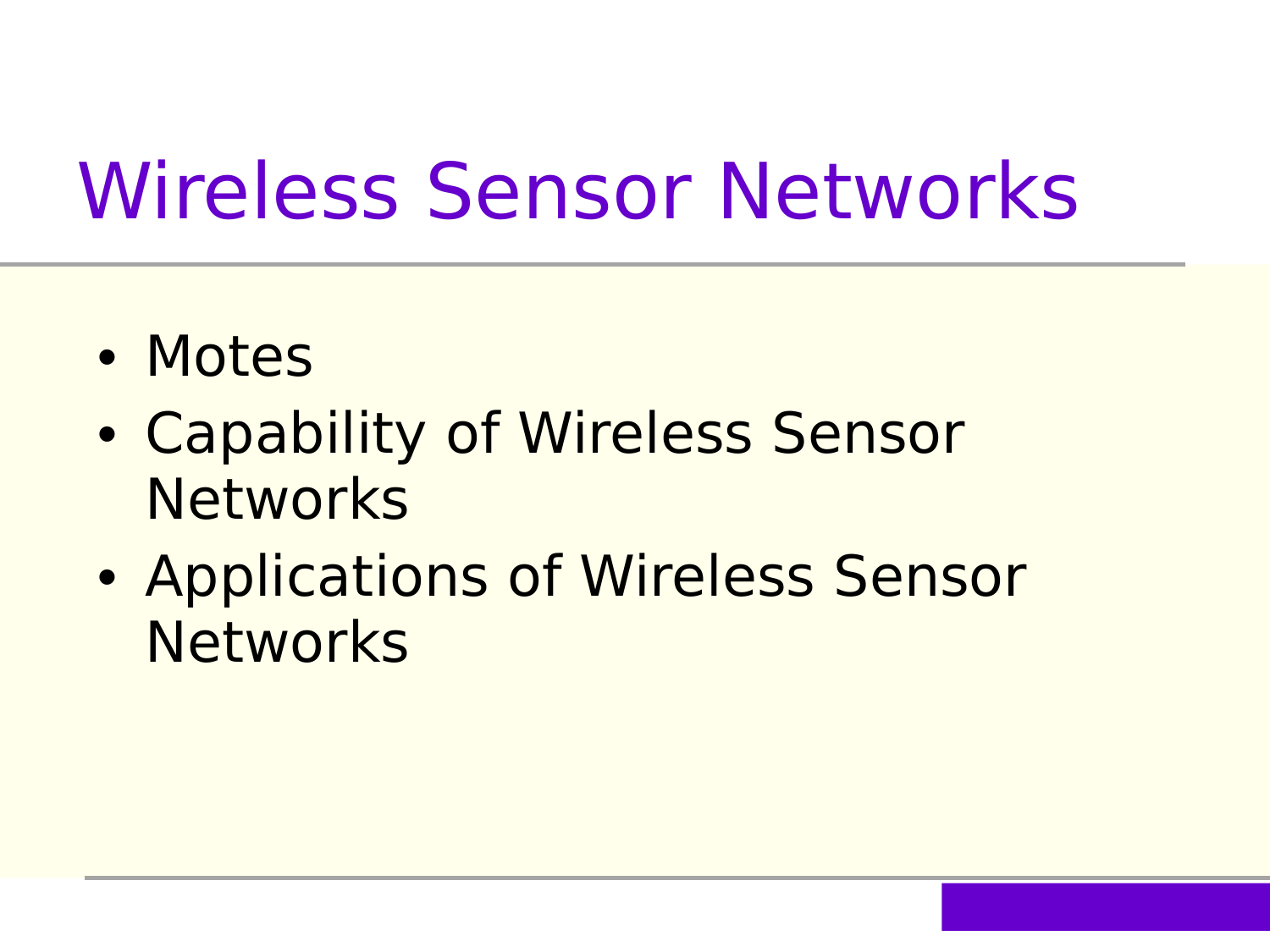

Wireless Sensor Networks
Motes
Capability of Wireless Sensor Networks
Applications of Wireless Sensor Networks